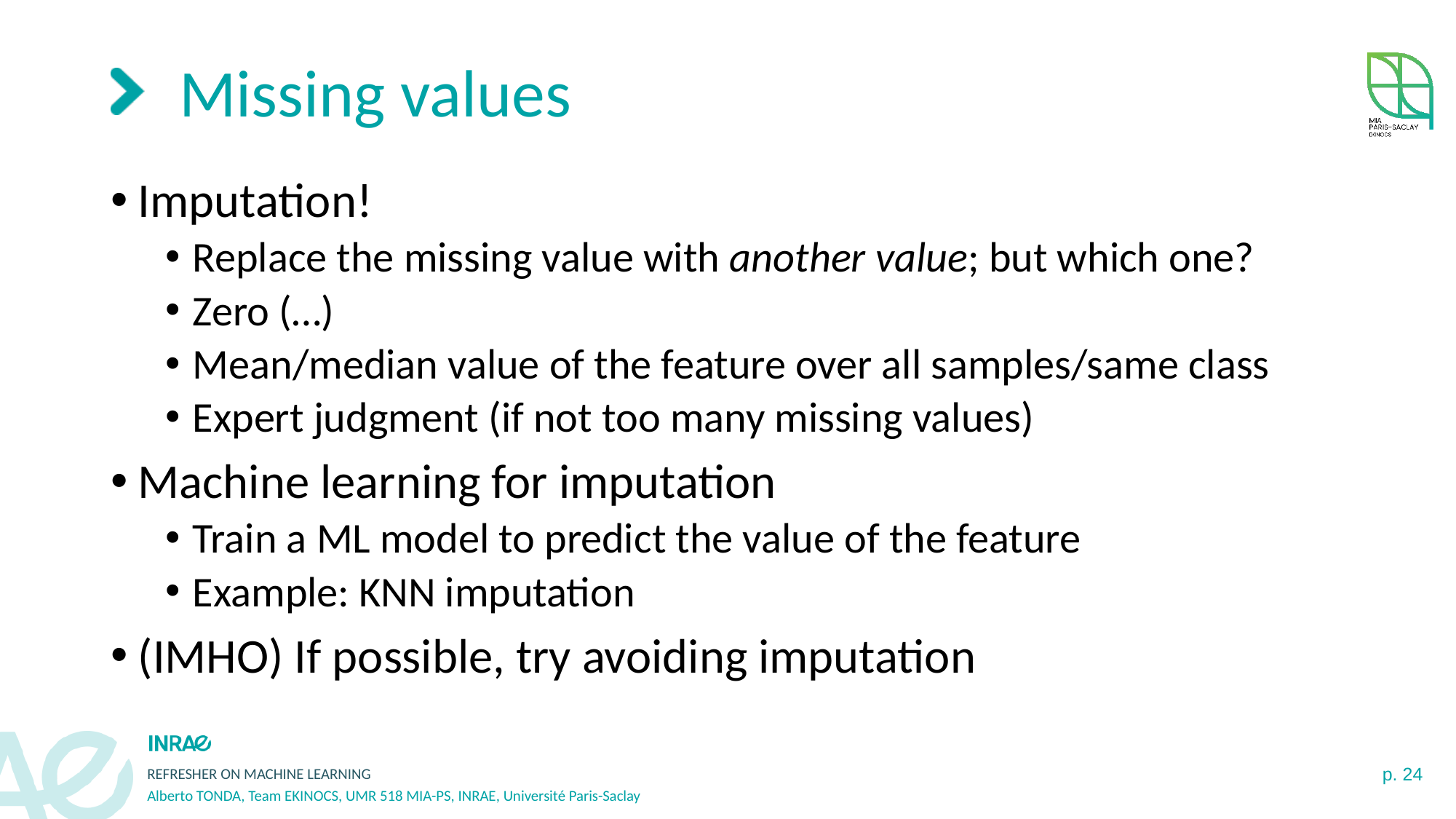

# Missing values
Imputation!
Replace the missing value with another value; but which one?
Zero (…)
Mean/median value of the feature over all samples/same class
Expert judgment (if not too many missing values)
Machine learning for imputation
Train a ML model to predict the value of the feature
Example: KNN imputation
(IMHO) If possible, try avoiding imputation